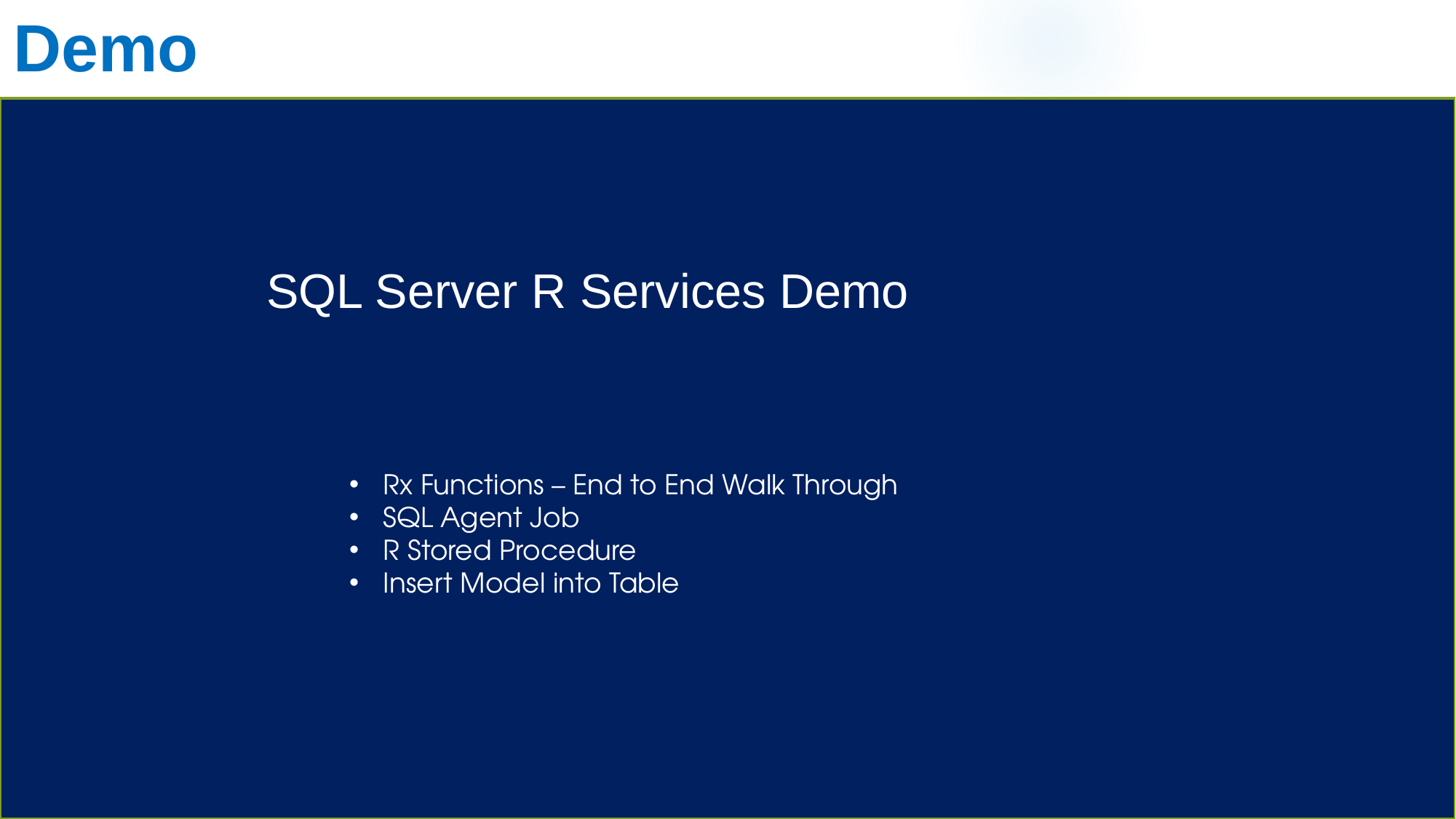

Demo
SQL Server R Services Demo

Rx Functions – End to End Walk Through
SQL Agent Job
R Stored Procedure
Insert Model into Table